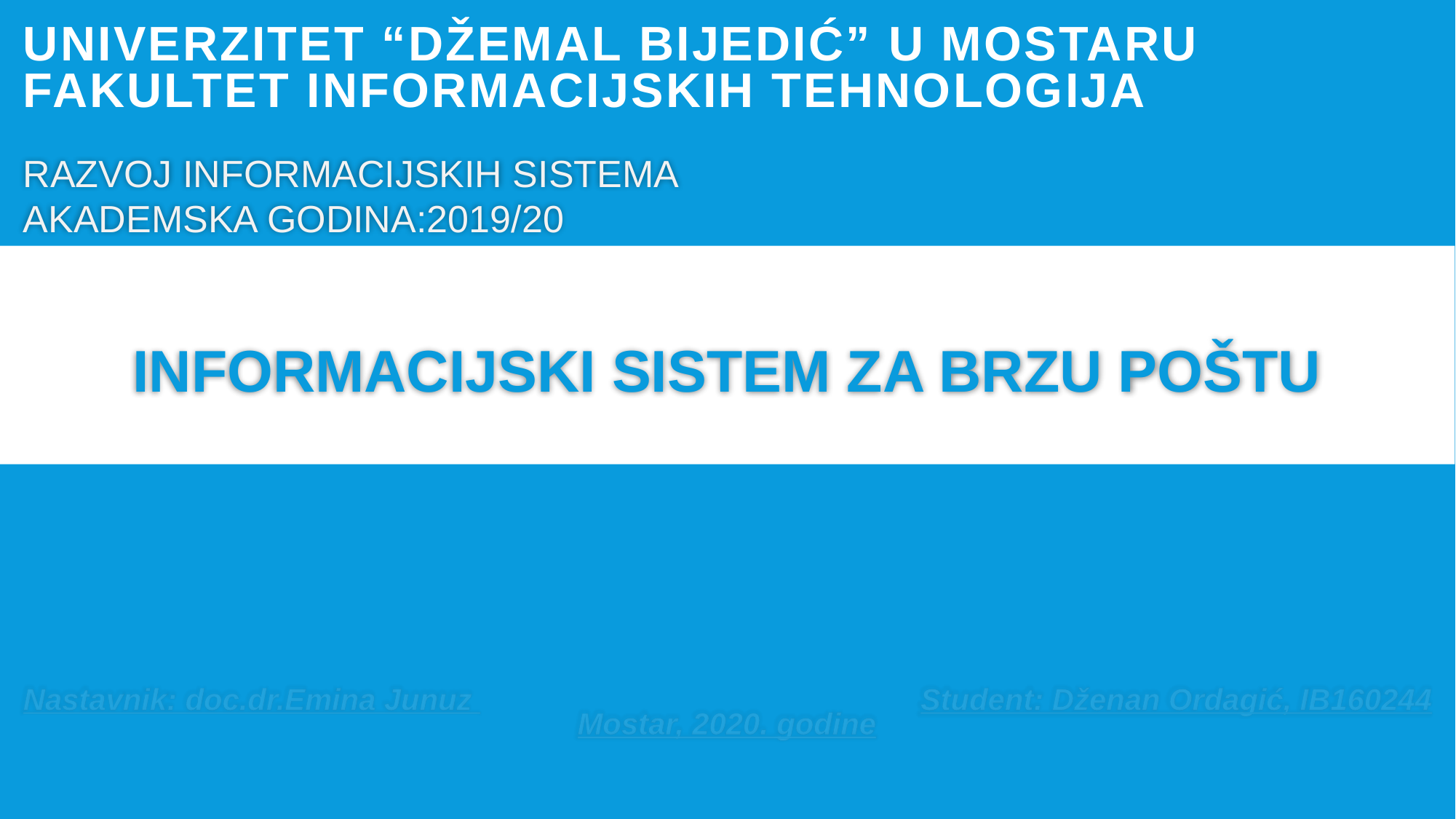

# UNIVERZITET “DŽEMAL BIJEDIĆ” U MOSTARU FAKULTET INFORMACIJSKIH TEHNOLOGIJA
RAZVOJ INFORMACIJSKIH SISTEMA
AKADEMSKA GODINA:2019/20
INFORMACIJSKI SISTEM ZA BRZU POŠTU
Seminarski rad
Nastavnik: doc.dr.Emina Junuz
Student: Dženan Ordagić, IB160244
Mostar, 2020. godine